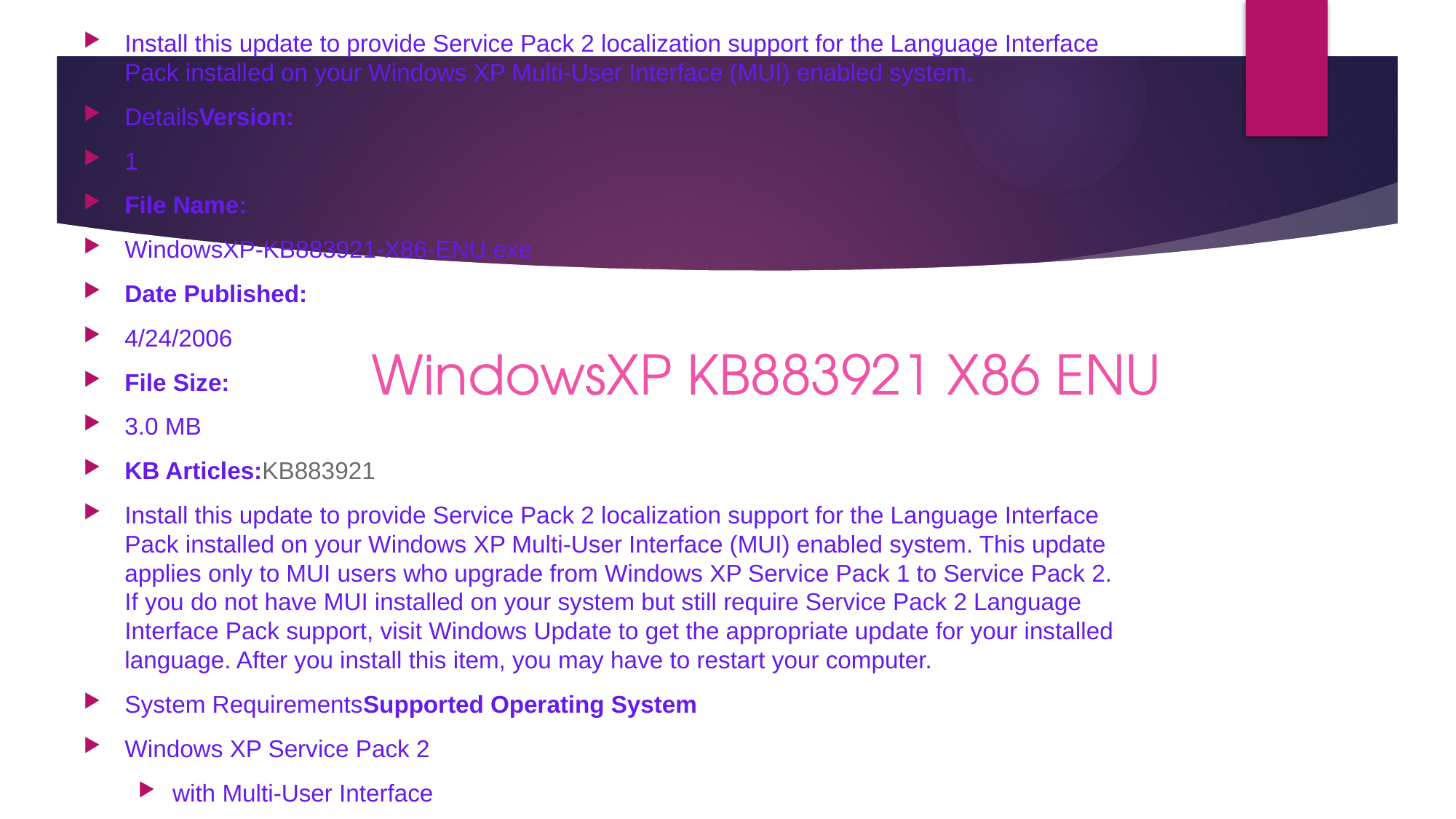

Install this update to provide Service Pack 2 localization support for the Language Interface Pack installed on your Windows XP Multi-User Interface (MUI) enabled system.
DetailsVersion:
1
File Name:
WindowsXP-KB883921-X86-ENU.exe
Date Published:
4/24/2006
File Size:
3.0 MB
KB Articles:KB883921
Install this update to provide Service Pack 2 localization support for the Language Interface Pack installed on your Windows XP Multi-User Interface (MUI) enabled system. This update applies only to MUI users who upgrade from Windows XP Service Pack 1 to Service Pack 2. If you do not have MUI installed on your system but still require Service Pack 2 Language Interface Pack support, visit Windows Update to get the appropriate update for your installed language. After you install this item, you may have to restart your computer.
System RequirementsSupported Operating System
Windows XP Service Pack 2
with Multi-User Interface
# WindowsXP KB883921 X86 ENU